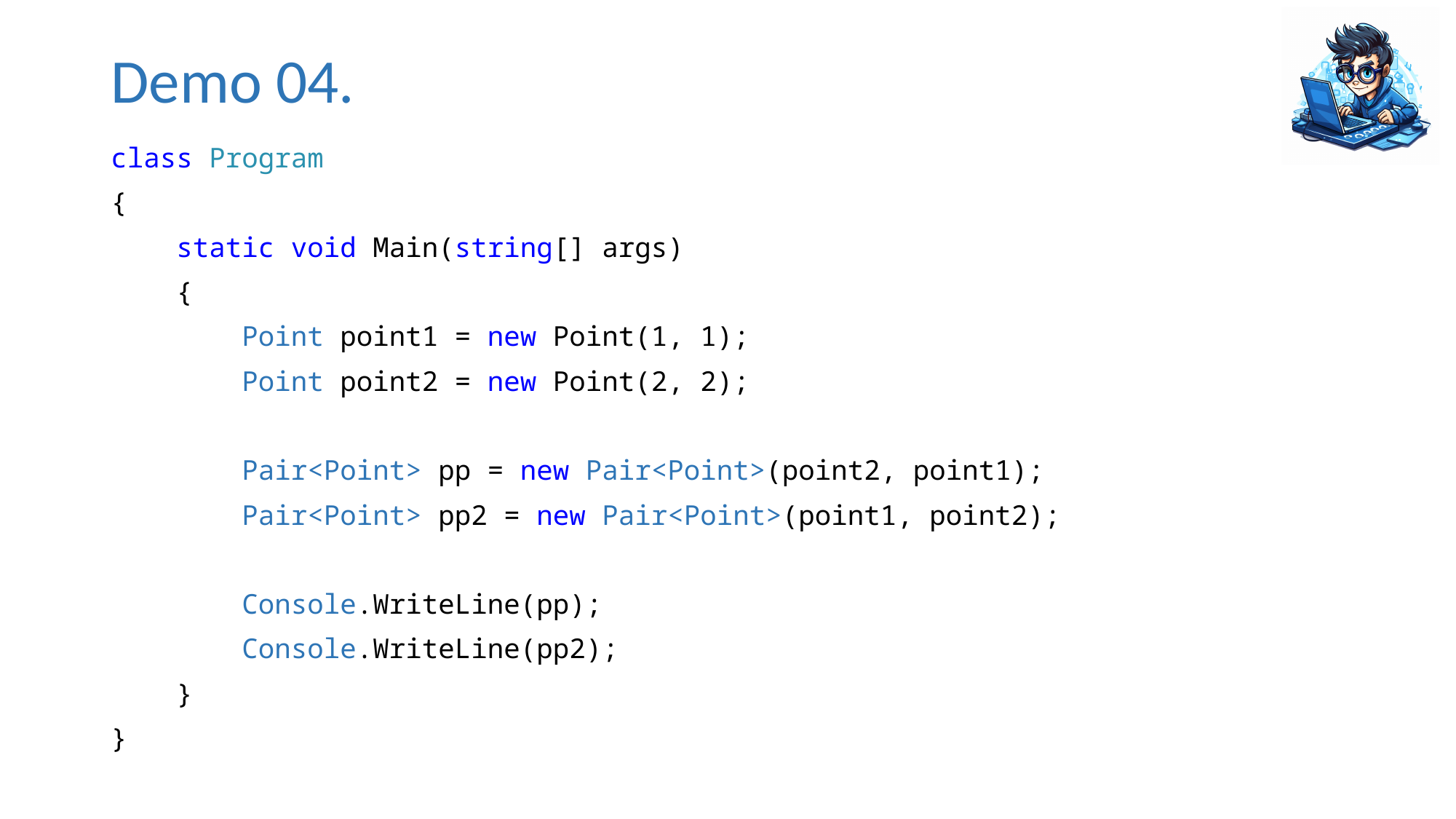

# Demo 04.
class Program
{
    static void Main(string[] args)
    {
        Point point1 = new Point(1, 1);
        Point point2 = new Point(2, 2);

        Pair<Point> pp = new Pair<Point>(point2, point1);
        Pair<Point> pp2 = new Pair<Point>(point1, point2);

        Console.WriteLine(pp);
        Console.WriteLine(pp2);
    }
}